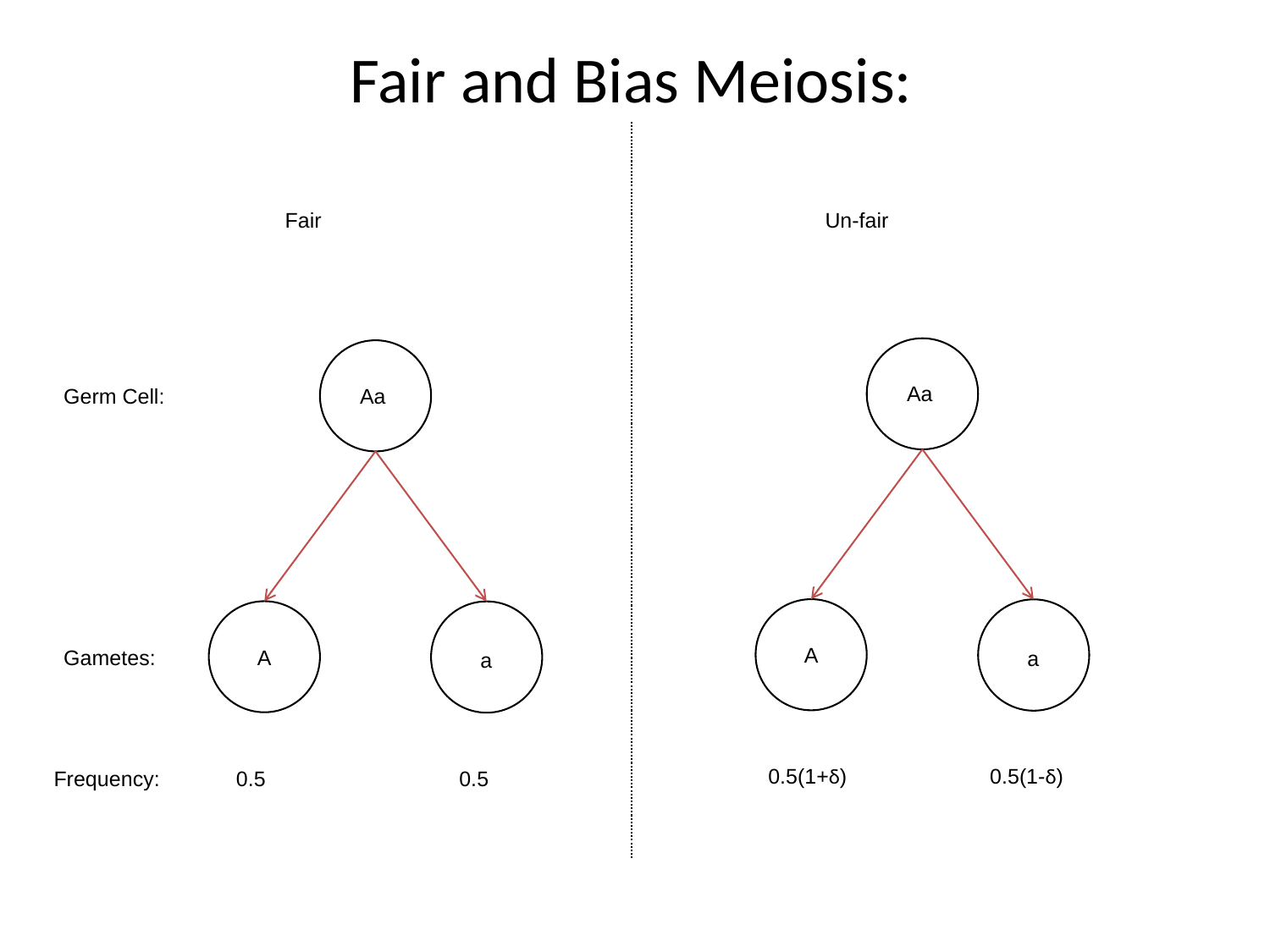

# Fair and Bias Meiosis:
Un-fair
Fair

Aa
Germ Cell:
Aa

A
Gametes:
A
a
a
0.5(1+δ)
0.5(1-δ)
Frequency:
0.5
0.5